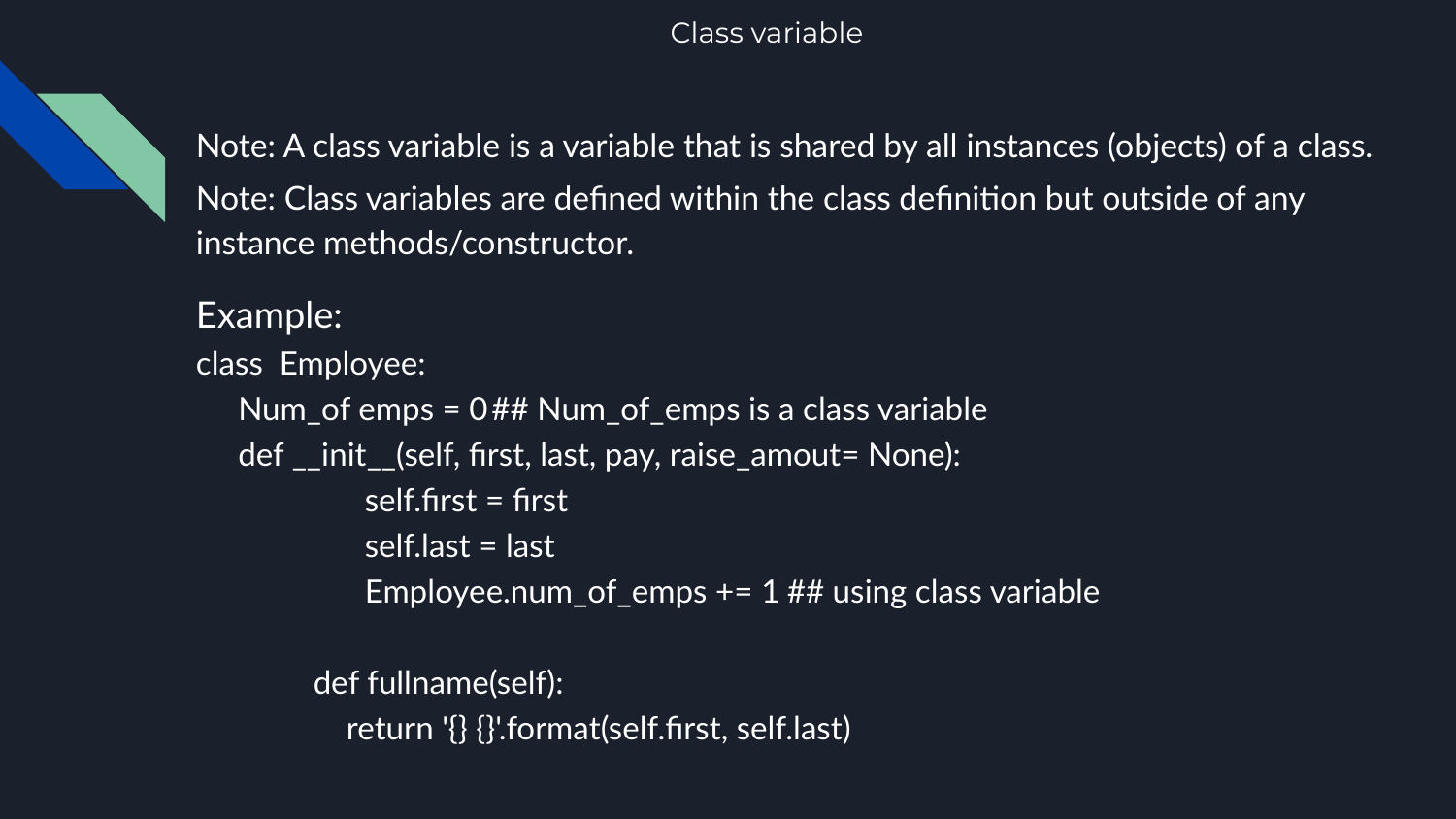

# Class variable
Note: A class variable is a variable that is shared by all instances (objects) of a class.
Note: Class variables are defined within the class definition but outside of any instance methods/constructor.

Example:
class  Employee:
	Num_of emps = 0					## Num_of_emps is a class variable
	def __init__(self, first, last, pay, raise_amout= None):
self.first = first
self.last = last
Employee.num_of_emps += 1			## using class variable

    def fullname(self):
        return '{} {}'.format(self.first, self.last)